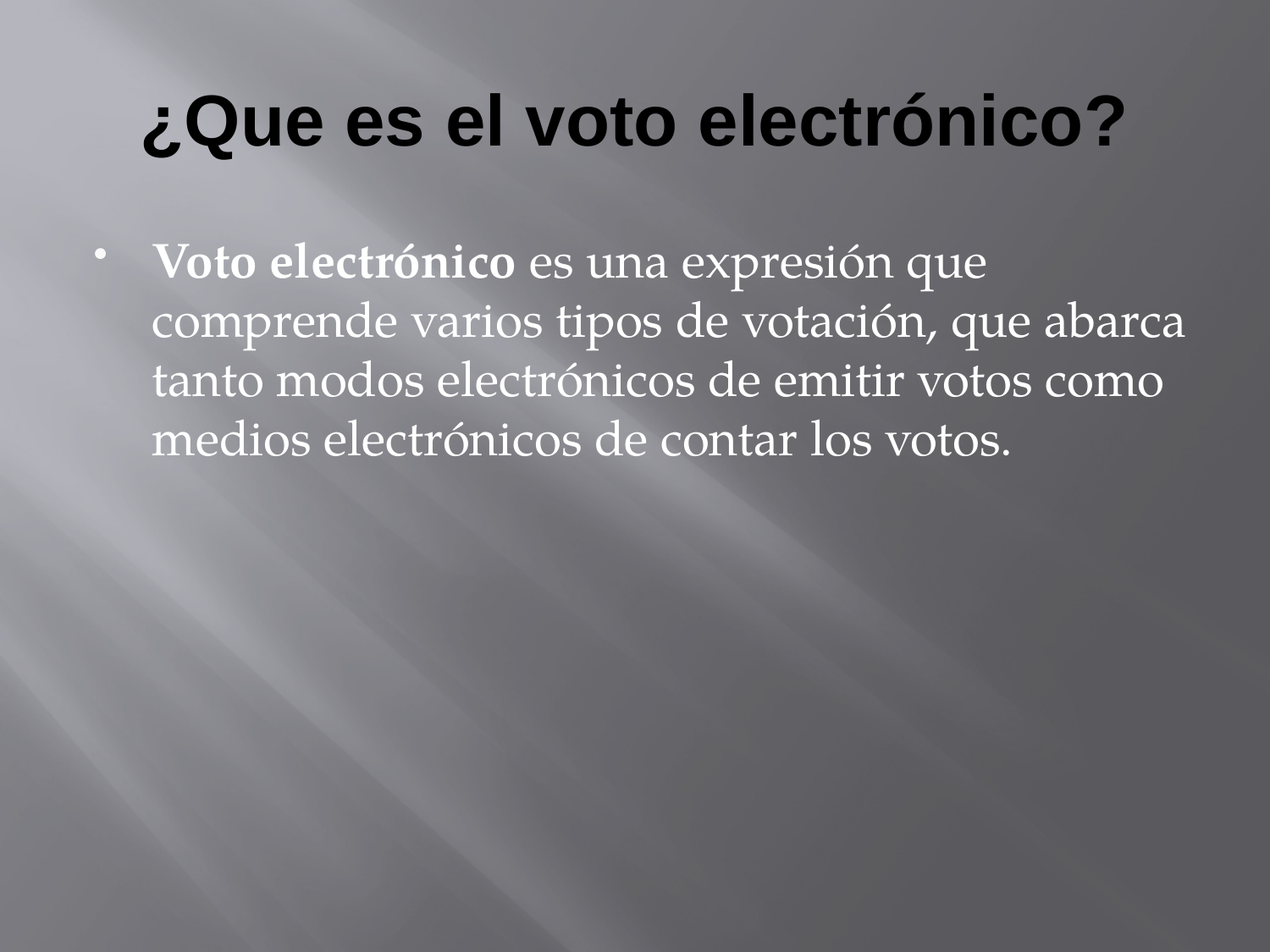

# ¿Que es el voto electrónico?
Voto electrónico es una expresión que comprende varios tipos de votación, que abarca tanto modos electrónicos de emitir votos como medios electrónicos de contar los votos.